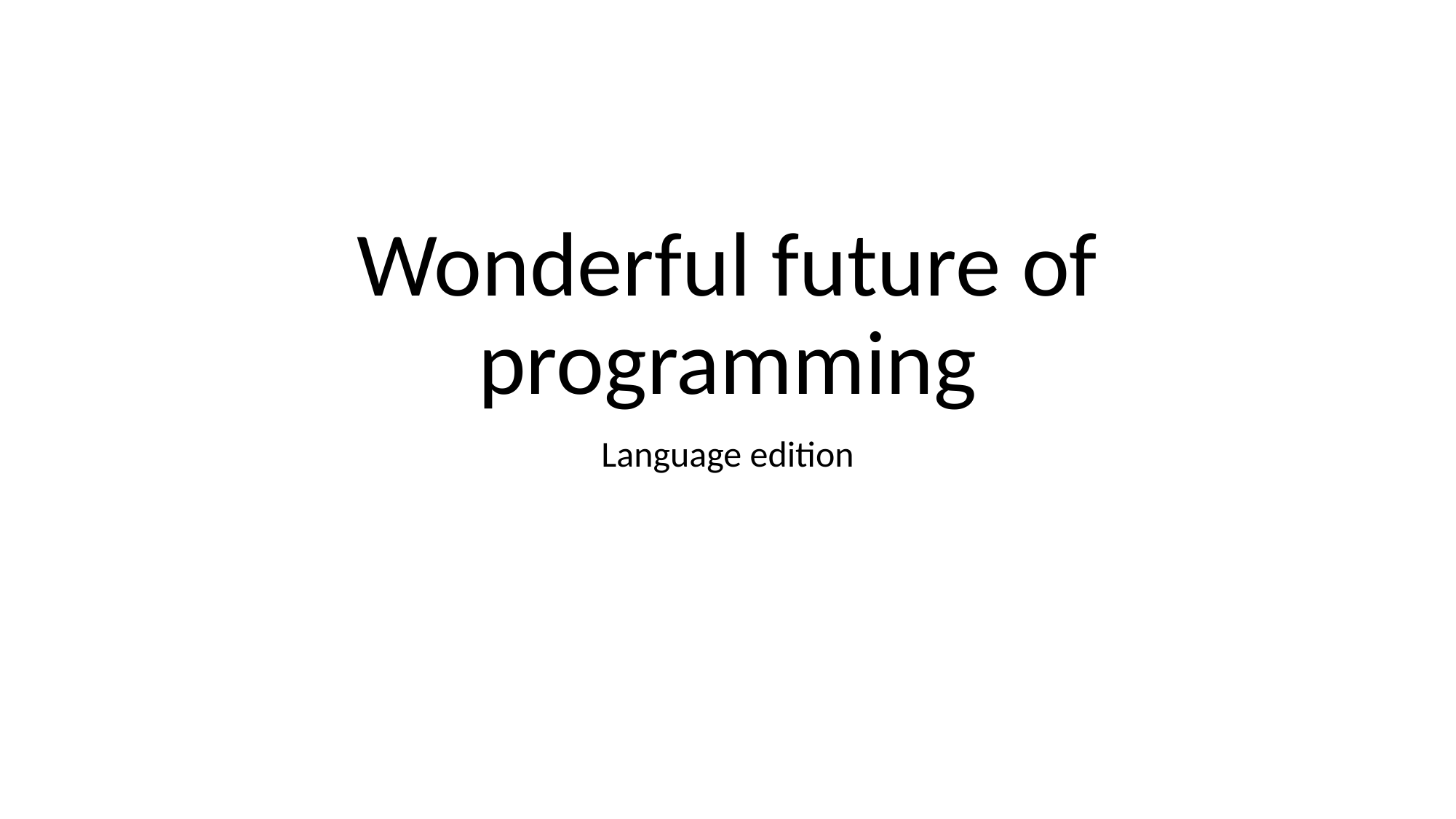

# Wonderful future of programming
Language edition